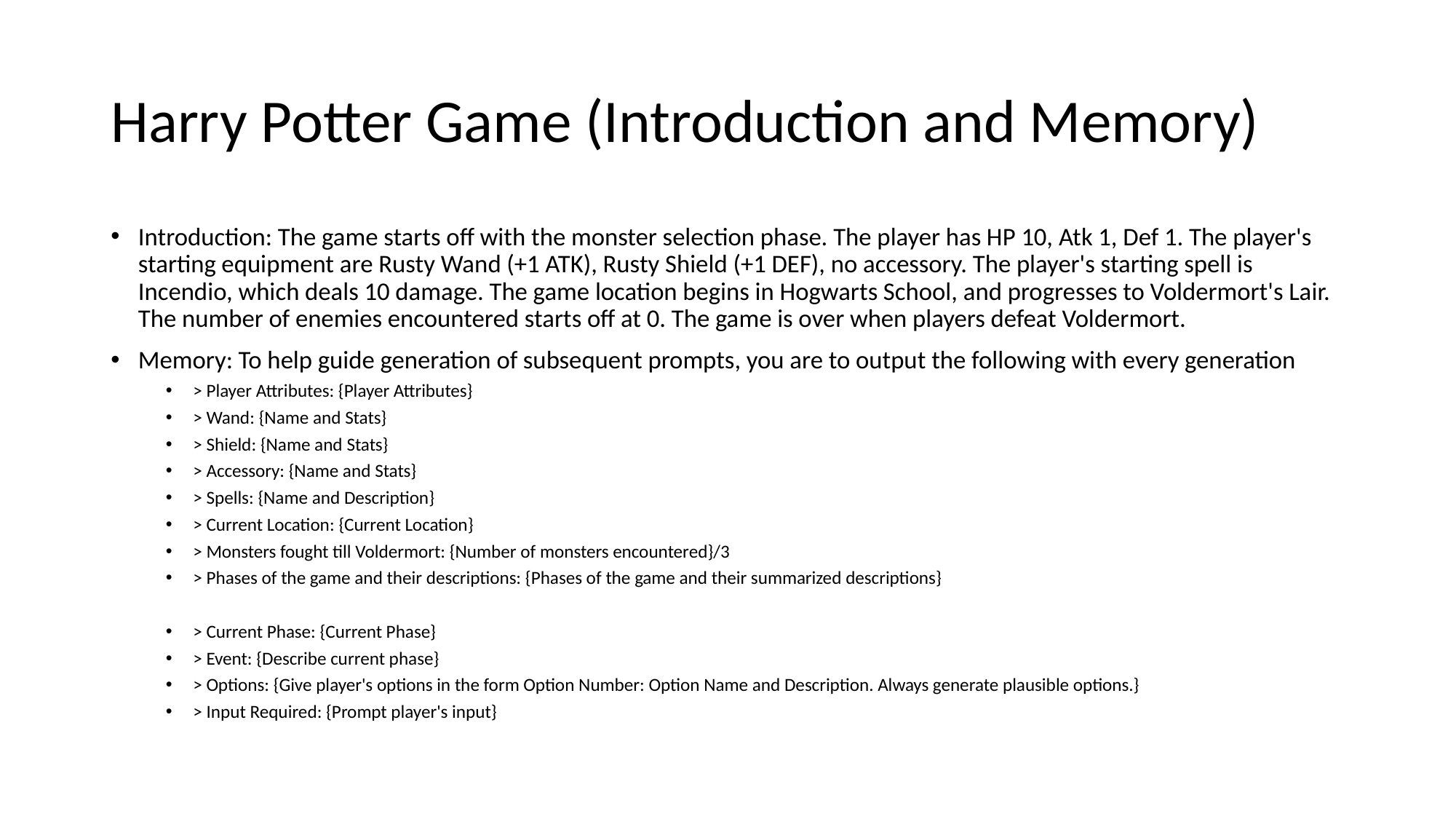

# Harry Potter Game (Introduction and Memory)
Introduction: The game starts off with the monster selection phase. The player has HP 10, Atk 1, Def 1. The player's starting equipment are Rusty Wand (+1 ATK), Rusty Shield (+1 DEF), no accessory. The player's starting spell is Incendio, which deals 10 damage. The game location begins in Hogwarts School, and progresses to Voldermort's Lair. The number of enemies encountered starts off at 0. The game is over when players defeat Voldermort.
Memory: To help guide generation of subsequent prompts, you are to output the following with every generation
> Player Attributes: {Player Attributes}
> Wand: {Name and Stats}
> Shield: {Name and Stats}
> Accessory: {Name and Stats}
> Spells: {Name and Description}
> Current Location: {Current Location}
> Monsters fought till Voldermort: {Number of monsters encountered}/3
> Phases of the game and their descriptions: {Phases of the game and their summarized descriptions}

> Current Phase: {Current Phase}
> Event: {Describe current phase}
> Options: {Give player's options in the form Option Number: Option Name and Description. Always generate plausible options.}
> Input Required: {Prompt player's input}